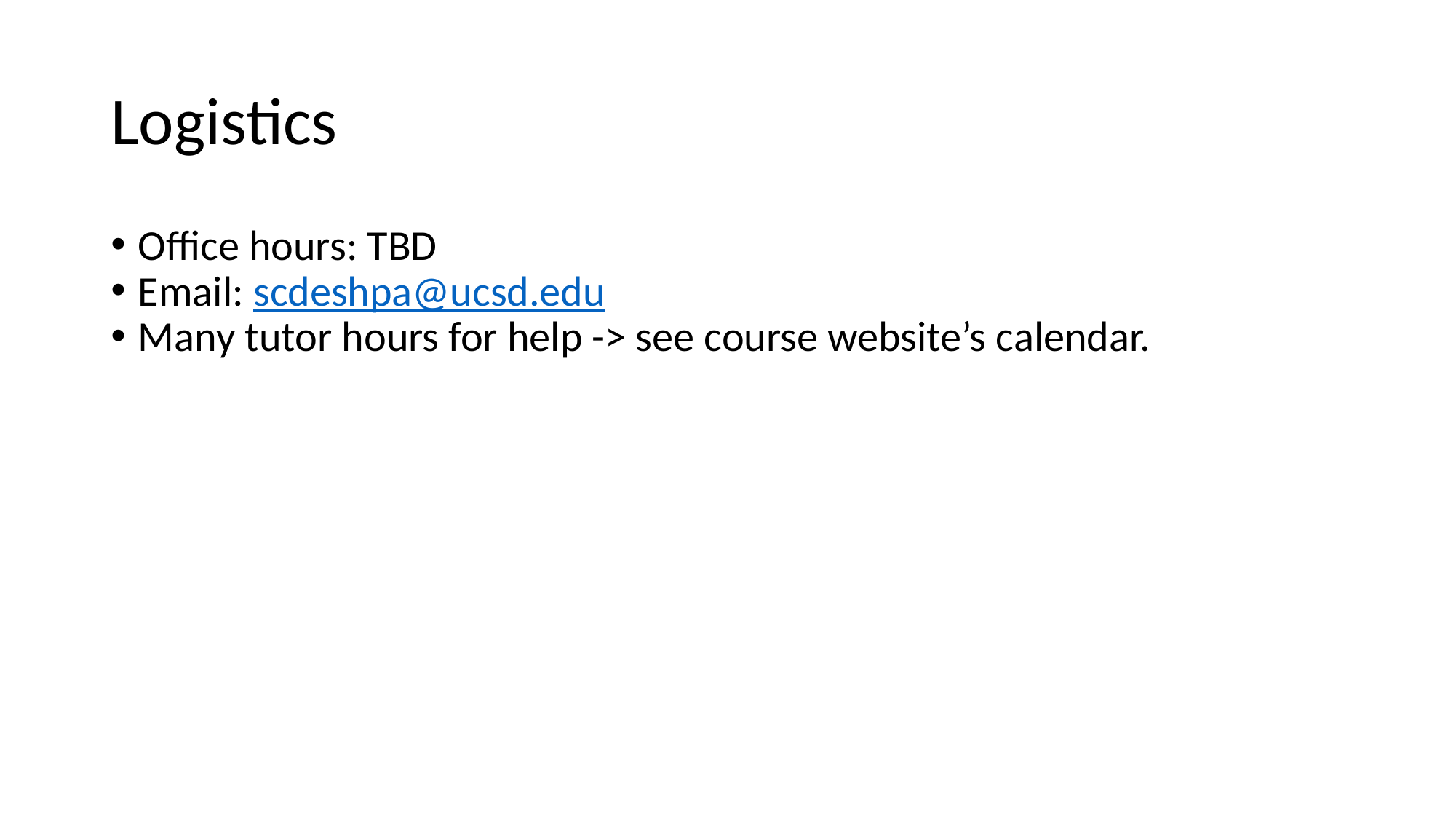

# Logistics
Office hours: TBD
Email: scdeshpa@ucsd.edu
Many tutor hours for help -> see course website’s calendar.